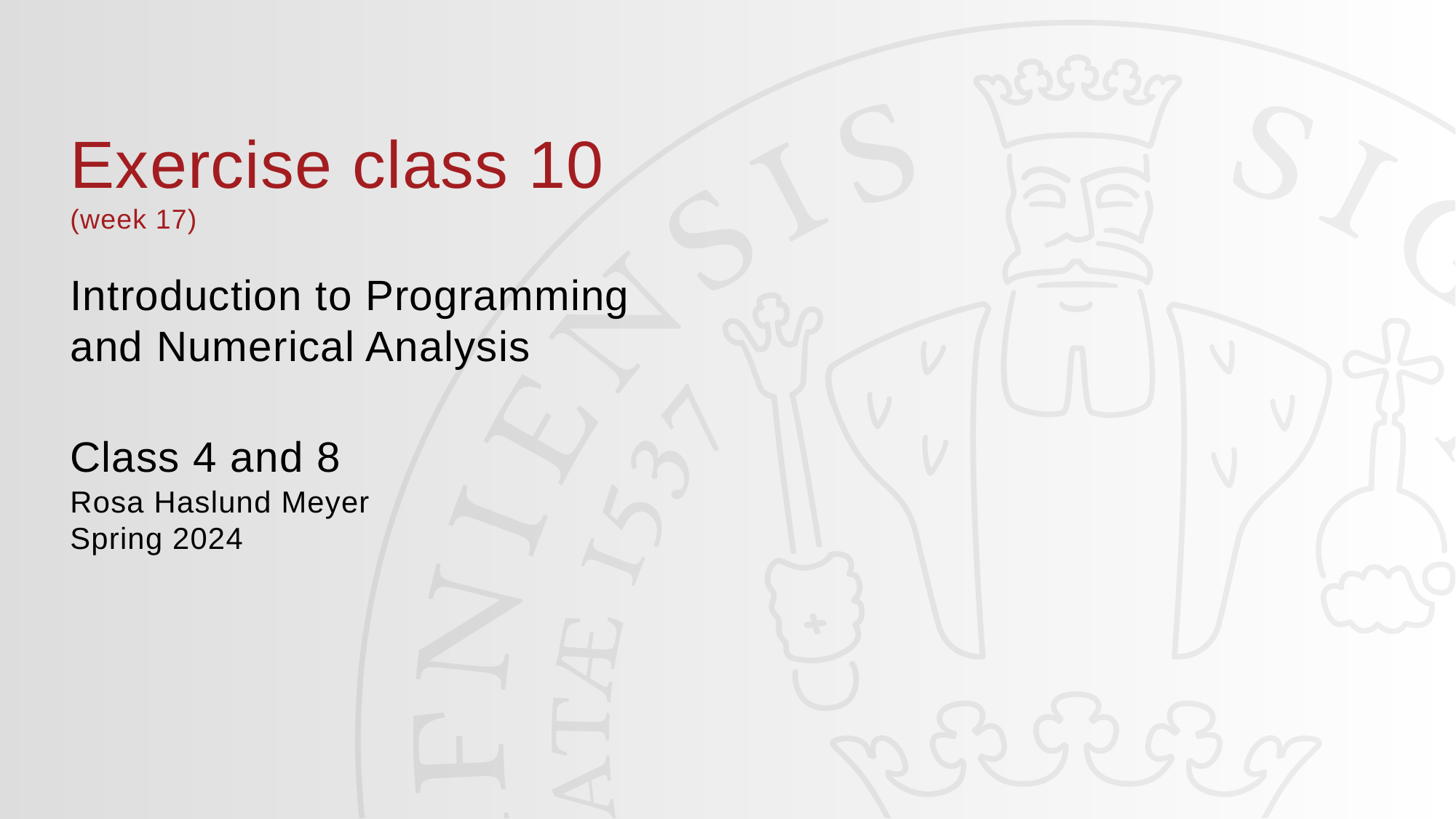

#
Exercise class 10
(week 17)

Introduction to Programming and Numerical Analysis

Class 4 and 8

Rosa Haslund Meyer
Spring 2024

25.04.2024
1